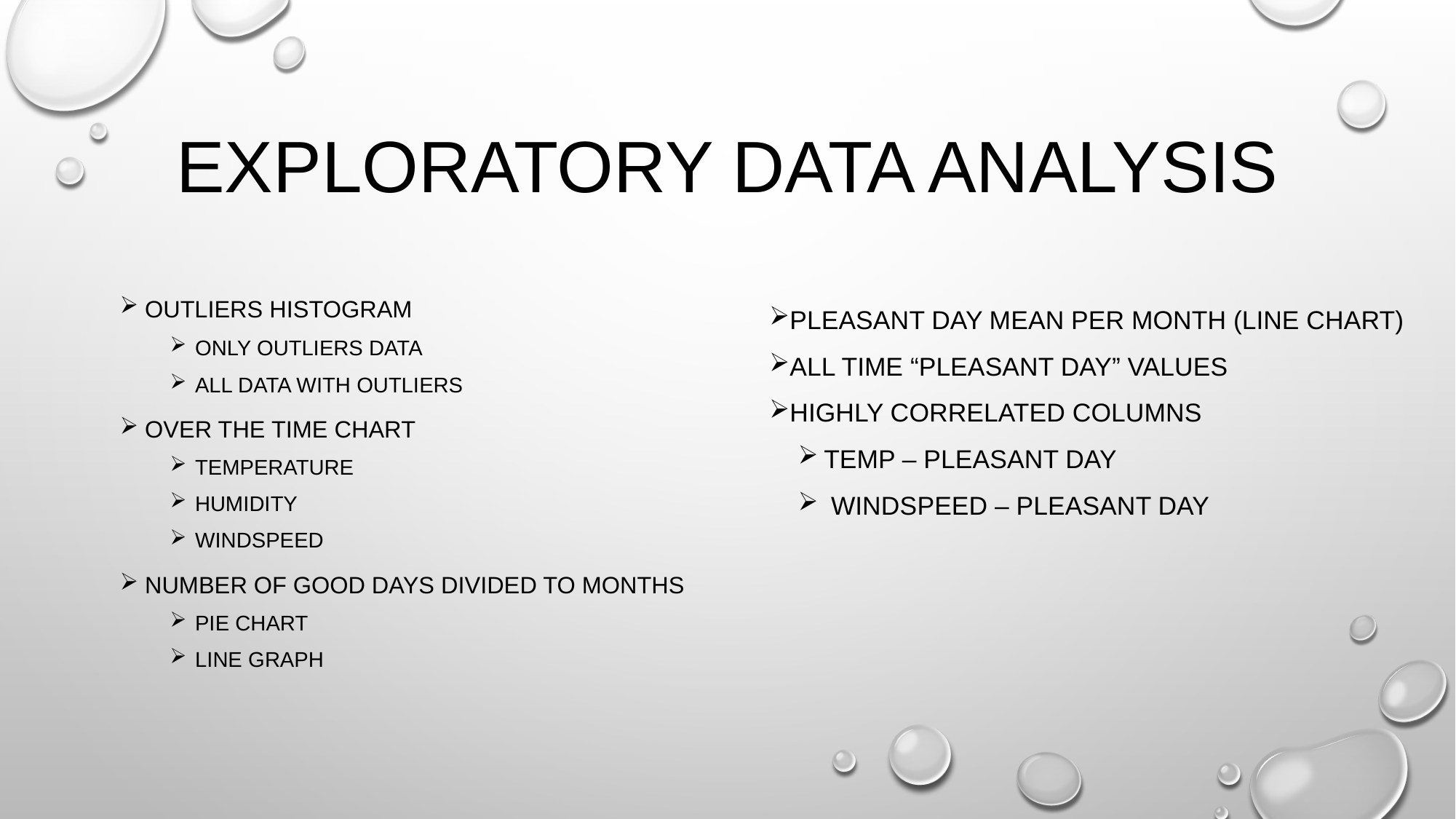

# Exploratory Data Analysis
Outliers Histogram
Only Outliers data
All data with outliers
over the time chart
Temperature
Humidity
Windspeed
Number of good days divided to months
Pie chart
Line graph

Pleasant day mean per month (line chart)
All time “pleasant day” values
Highly correlated columns
Temp – pleasant day
 windspeed – pleasant day